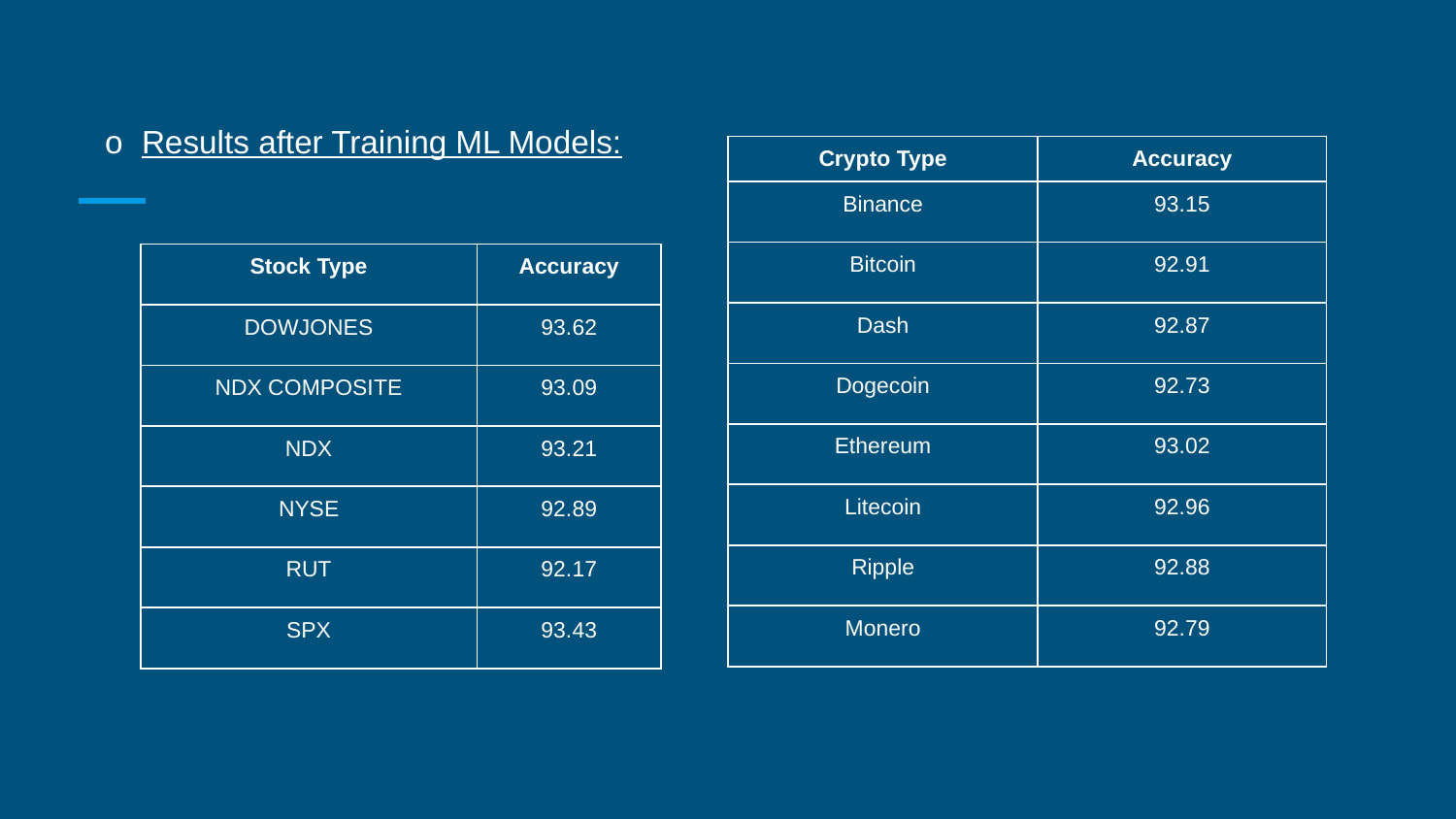

o   Results after Training ML Models:

| Crypto Type | Accuracy |
| --- | --- |
| Binance | 93.15 |
| Bitcoin | 92.91 |
| Dash | 92.87 |
| Dogecoin | 92.73 |
| Ethereum | 93.02 |
| Litecoin | 92.96 |
| Ripple | 92.88 |
| Monero | 92.79 |
| Stock Type | Accuracy |
| --- | --- |
| DOWJONES | 93.62 |
| NDX COMPOSITE | 93.09 |
| NDX | 93.21 |
| NYSE | 92.89 |
| RUT | 92.17 |
| SPX | 93.43 |